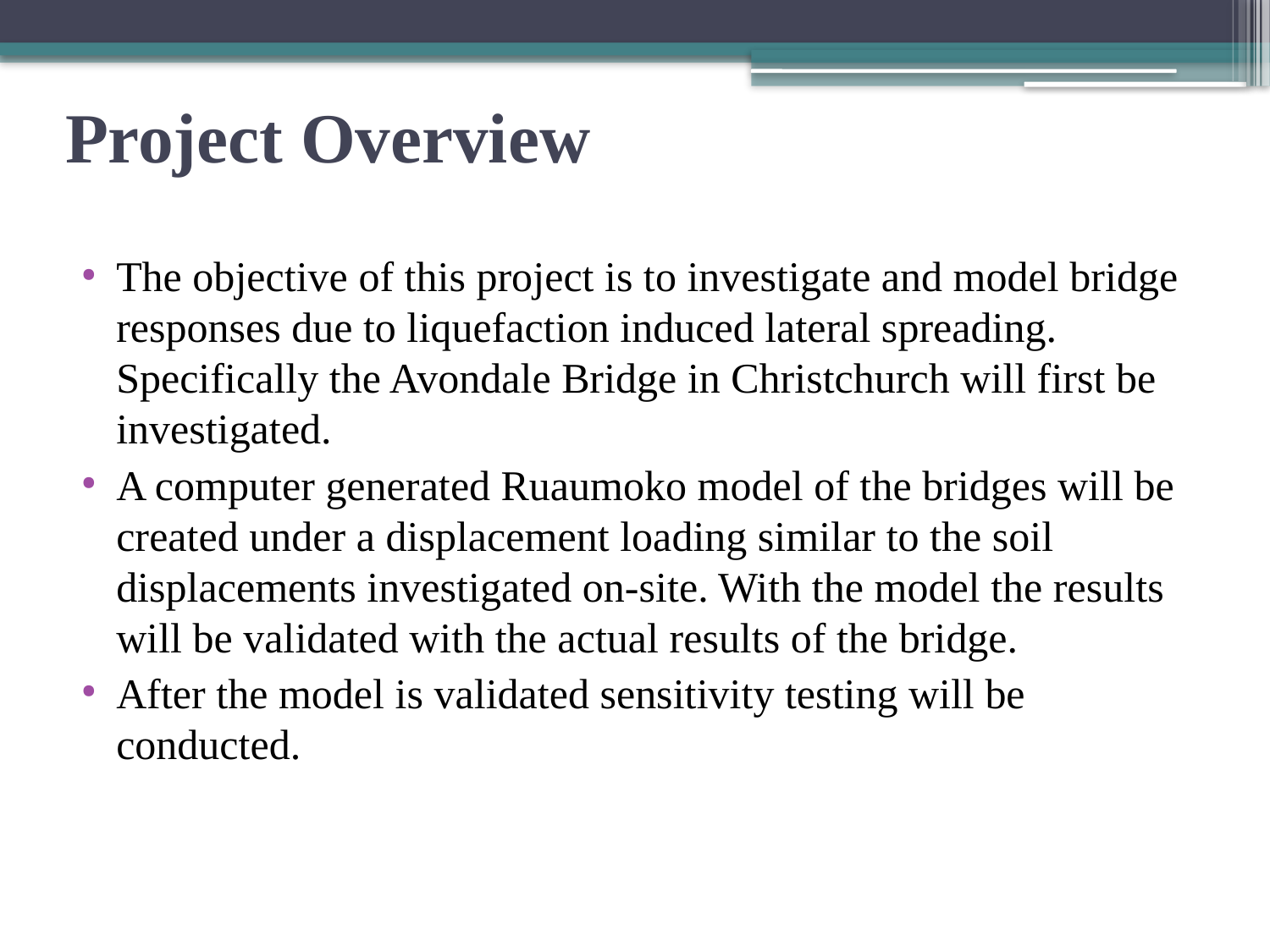

# Project Overview
The objective of this project is to investigate and model bridge responses due to liquefaction induced lateral spreading. Specifically the Avondale Bridge in Christchurch will first be investigated.
A computer generated Ruaumoko model of the bridges will be created under a displacement loading similar to the soil displacements investigated on-site. With the model the results will be validated with the actual results of the bridge.
After the model is validated sensitivity testing will be conducted.